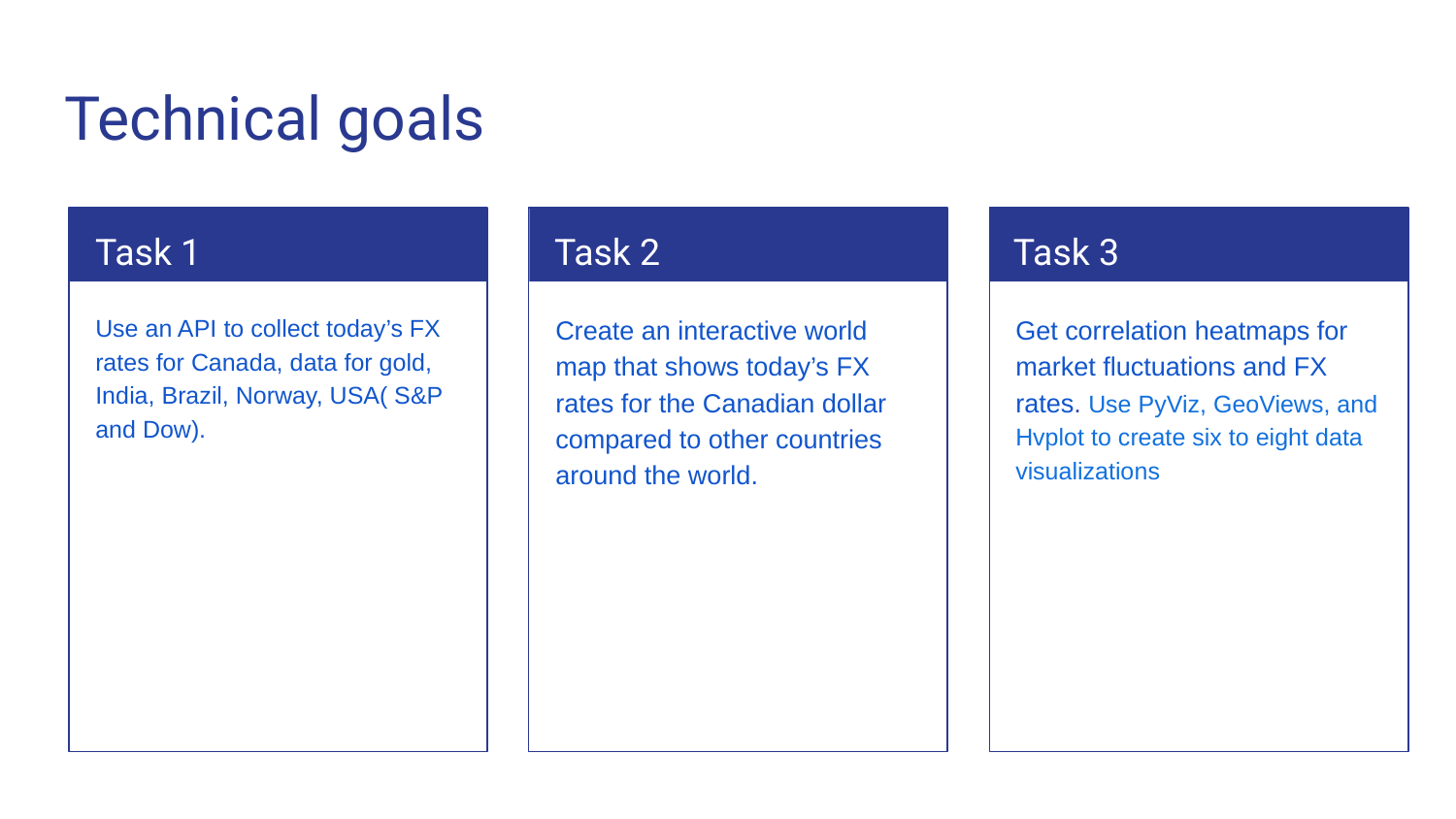

# Technical goals

Task 1

Task 2

Task 3
Use an API to collect today’s FX rates for Canada, data for gold, India, Brazil, Norway, USA( S&P and Dow).
Create an interactive world map that shows today’s FX rates for the Canadian dollar compared to other countries around the world.
Get correlation heatmaps for market fluctuations and FX rates. Use PyViz, GeoViews, and Hvplot to create six to eight data visualizations